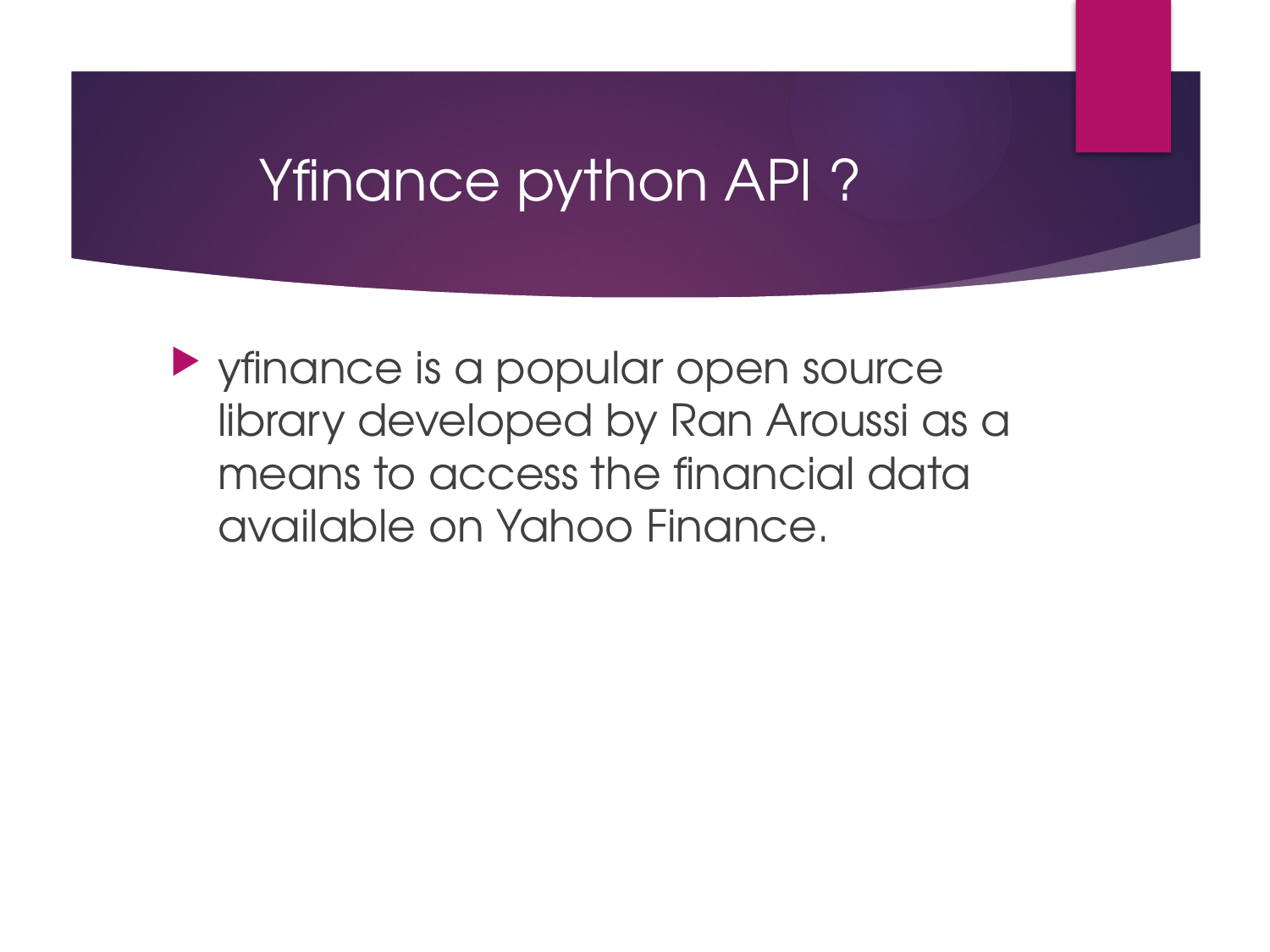

# Yfinance python API ?
yfinance is a popular open source library developed by Ran Aroussi as a means to access the financial data available on Yahoo Finance.